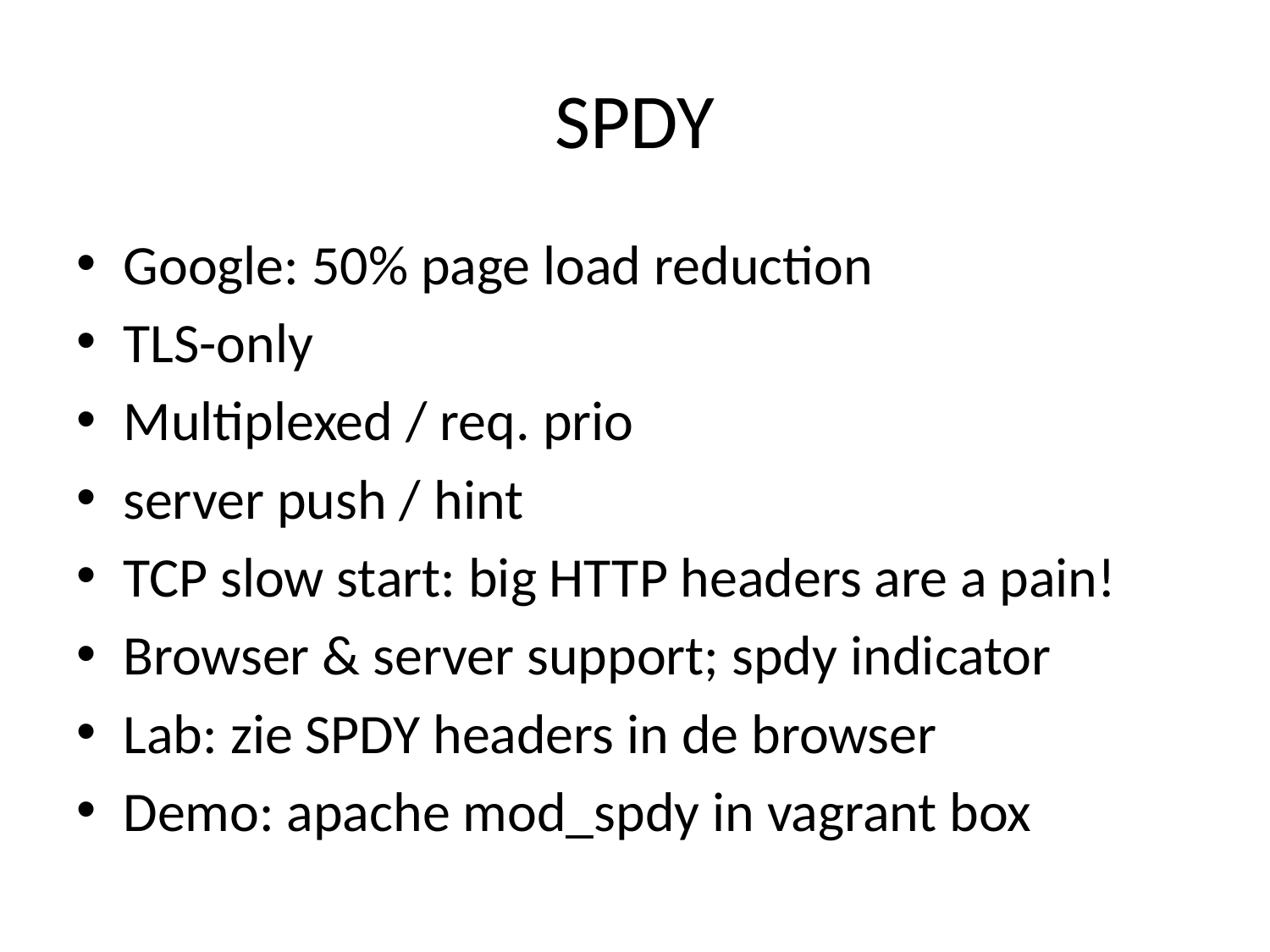

# SPDY
Google: 50% page load reduction
TLS-only
Multiplexed / req. prio
server push / hint
TCP slow start: big HTTP headers are a pain!
Browser & server support; spdy indicator
Lab: zie SPDY headers in de browser
Demo: apache mod_spdy in vagrant box